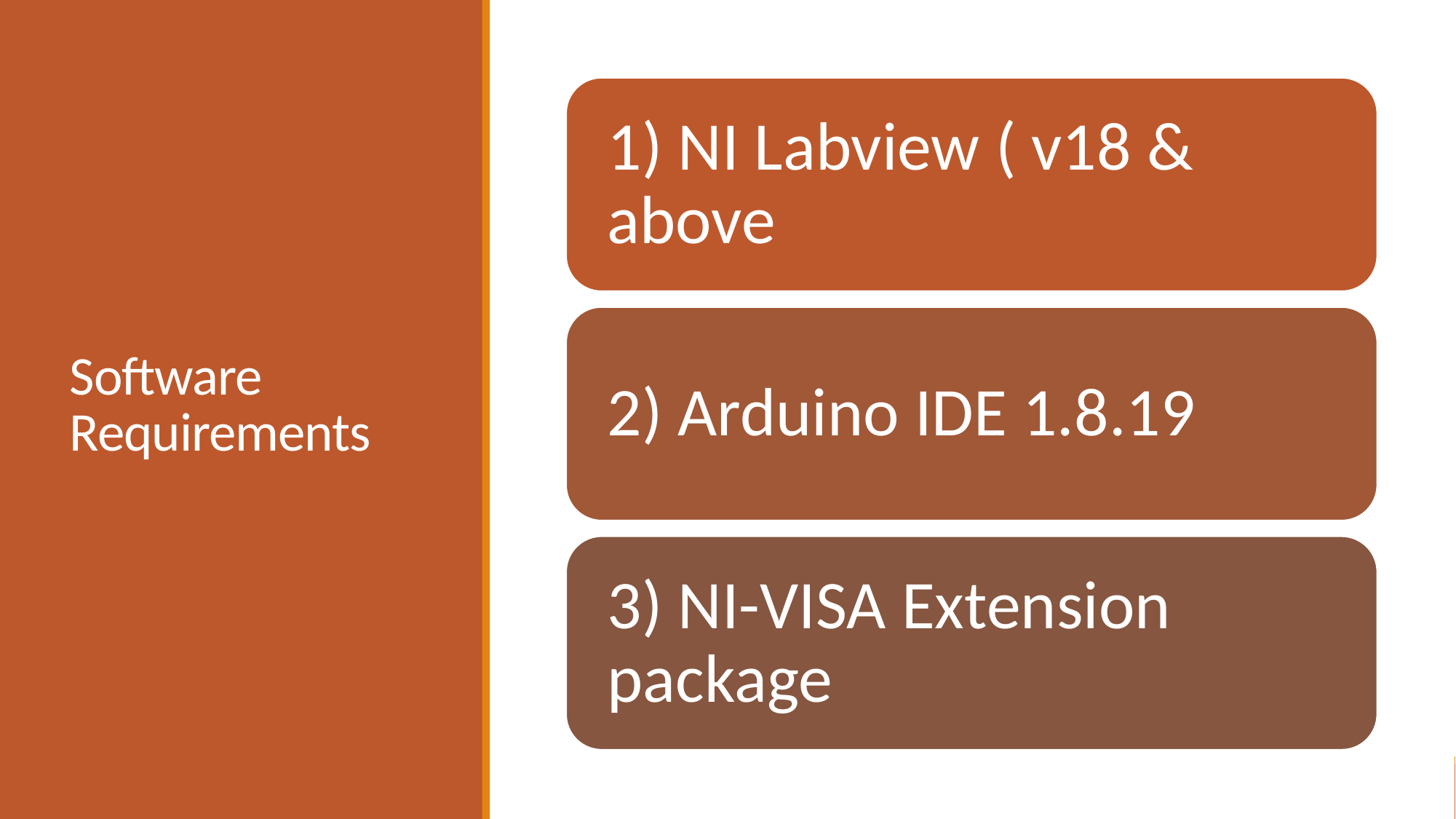

# Software Requirements
1) NI Labview ( v18 & above
2) Arduino IDE 1.8.19
3) NI-VISA Extension package